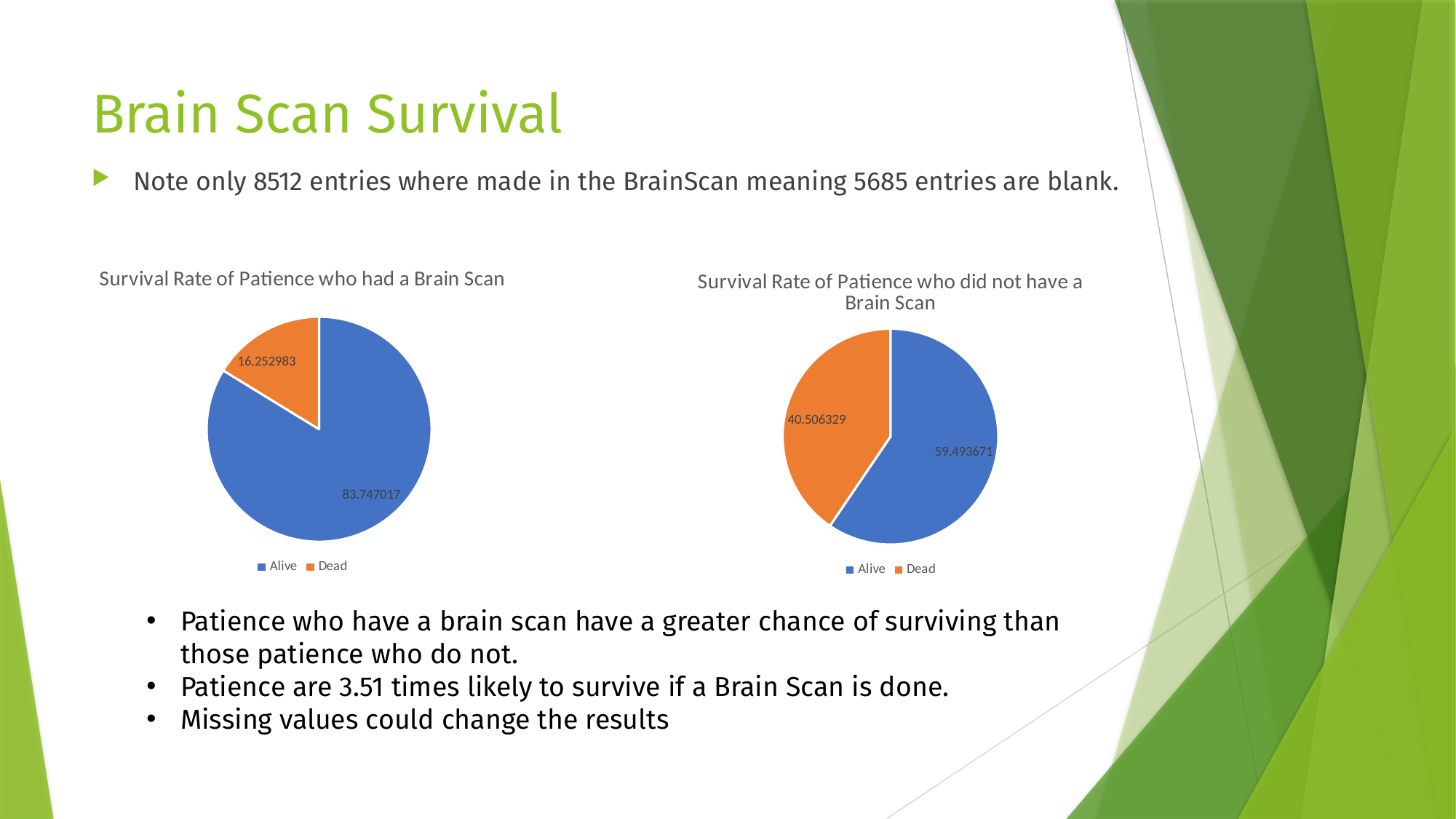

# Brain Scan Survival
Note only 8512 entries where made in the BrainScan meaning 5685 entries are blank.

### Chart: Survival Rate of Patience who had a Brain Scan

| Category |  |
|---|---|
| Alive | 83.747017 |
| Dead | 16.252983 |

### Chart: Survival Rate of Patience who did not have a Brain Scan

| Category |  |
|---|---|
| Alive | 59.493671 |
| Dead | 40.506329 |
Patience who have a brain scan have a greater chance of surviving than those patience who do not.
Patience are 3.51 times likely to survive if a Brain Scan is done.
Missing values could change the results